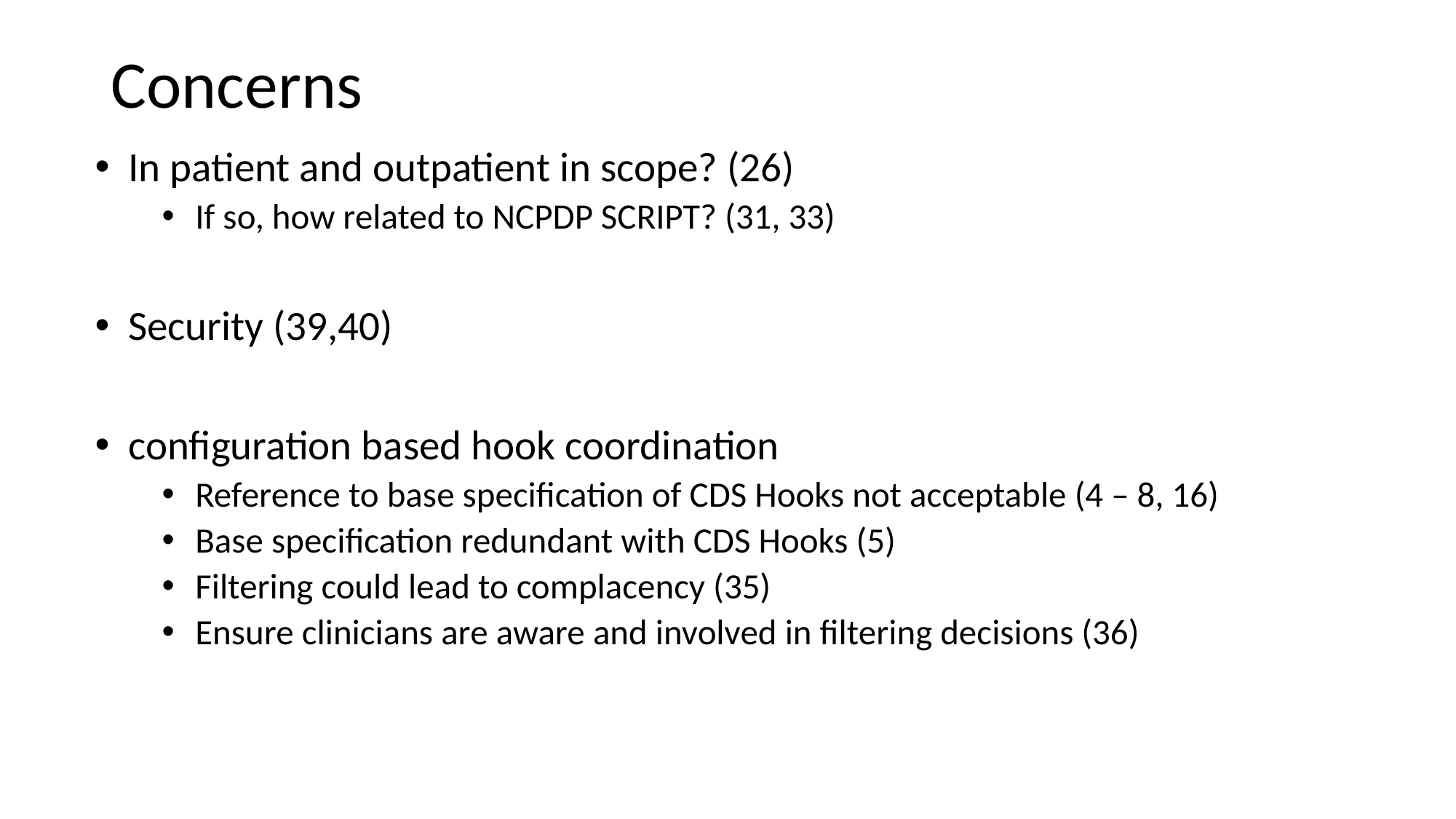

Concerns
In patient and outpatient in scope? (26)
If so, how related to NCPDP SCRIPT? (31, 33)

Security (39,40)

configuration based hook coordination
Reference to base specification of CDS Hooks not acceptable (4 – 8, 16)
Base specification redundant with CDS Hooks (5)
Filtering could lead to complacency (35)
Ensure clinicians are aware and involved in filtering decisions (36)